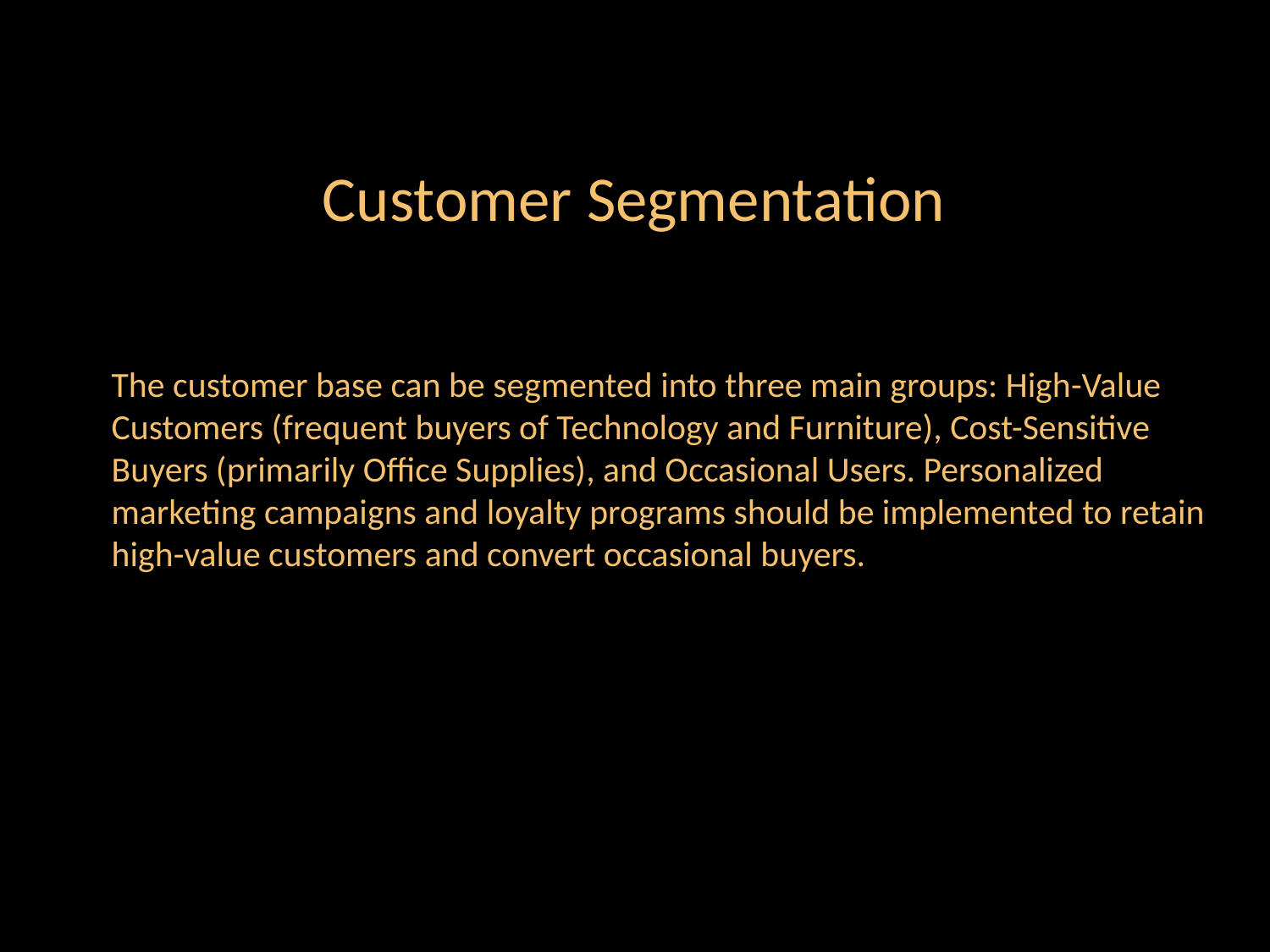

Customer Segmentation
The customer base can be segmented into three main groups: High-Value
Customers (frequent buyers of Technology and Furniture), Cost-Sensitive Buyers (primarily Office Supplies), and Occasional Users. Personalized marketing campaigns and loyalty programs should be implemented to retain high-value customers and convert occasional buyers.